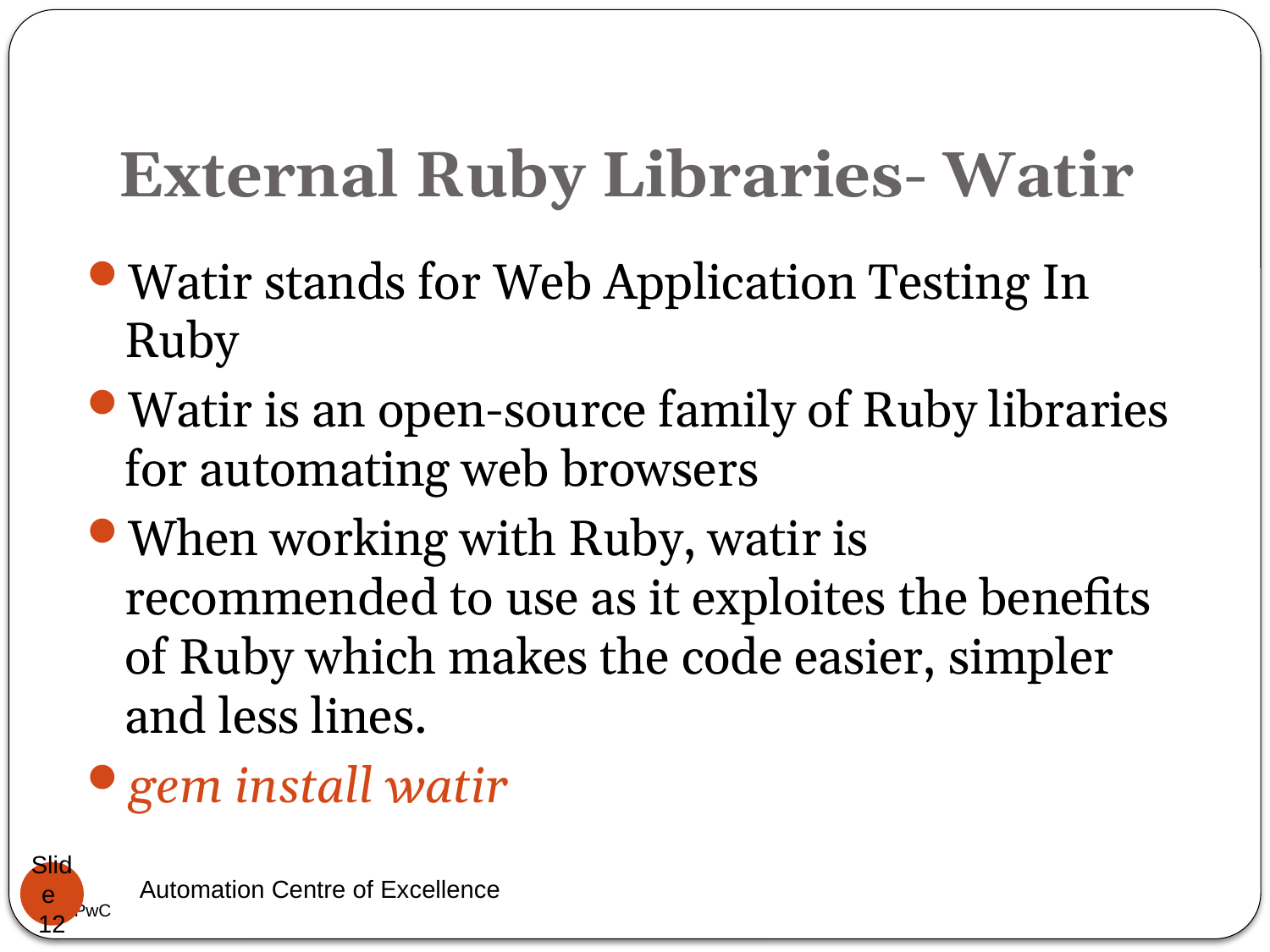

# External Ruby Libraries- Watir
Watir stands for Web Application Testing In Ruby
Watir is an open-source family of Ruby libraries for automating web browsers
When working with Ruby, watir is recommended to use as it exploites the benefits of Ruby which makes the code easier, simpler and less lines.
gem install watir

Automation Centre of Excellence

Slide 12